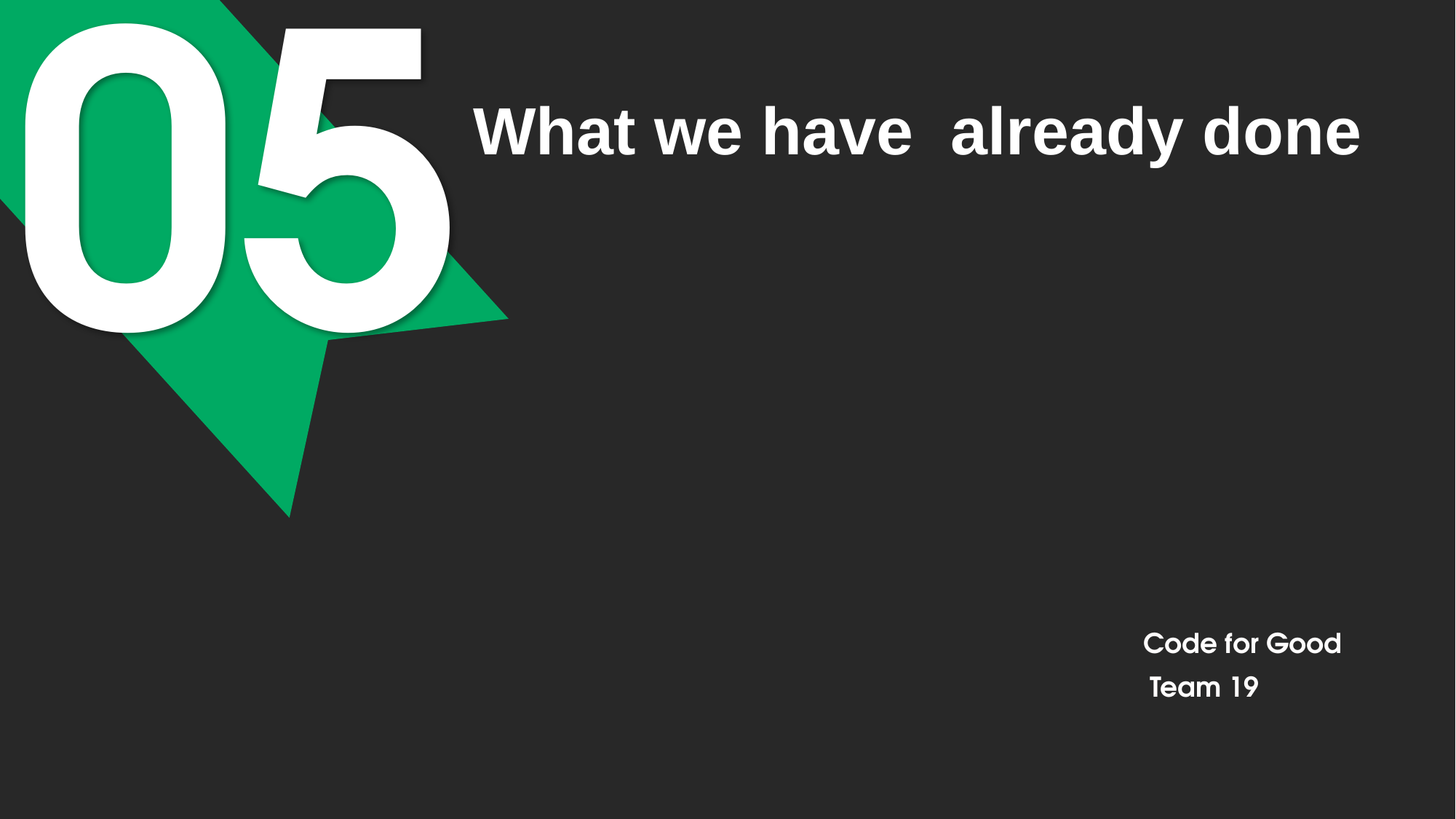

05

What we have  already done
Code for Good
Team 19